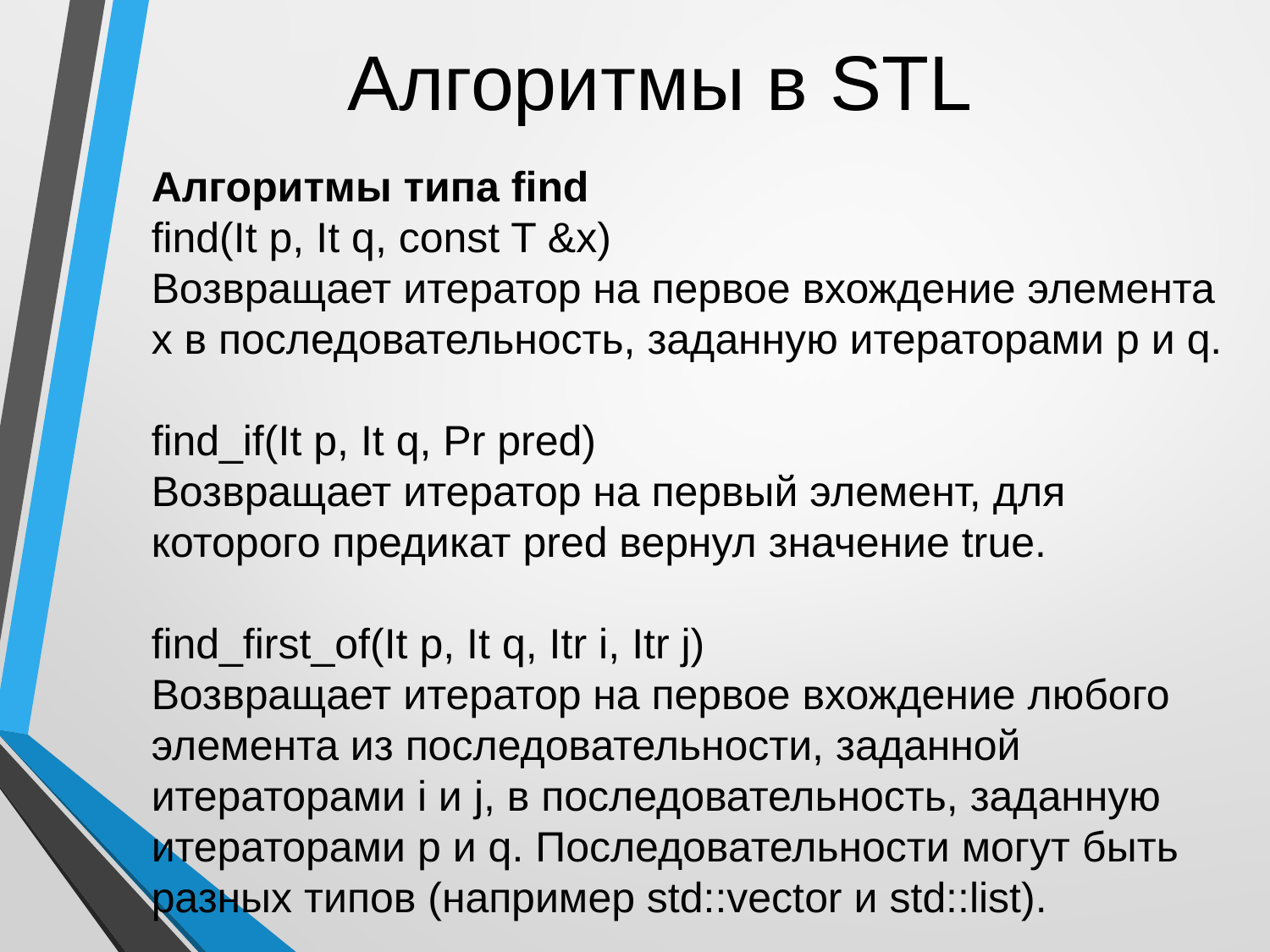

# Алгоритмы в STL
Алгоритмы типа find
find(It p, It q, const T &x)
Возвращает итератор на первое вхождение элемента x в последовательность, заданную итераторами p и q.

find_if(It p, It q, Pr pred)
Возвращает итератор на первый элемент, для которого предикат pred вернул значение true.

find_first_of(It p, It q, Itr i, Itr j)
Возвращает итератор на первое вхождение любого элемента из последовательности, заданной итераторами i и j, в последовательность, заданную итераторами p и q. Последовательности могут быть разных типов (например std::vector и std::list).